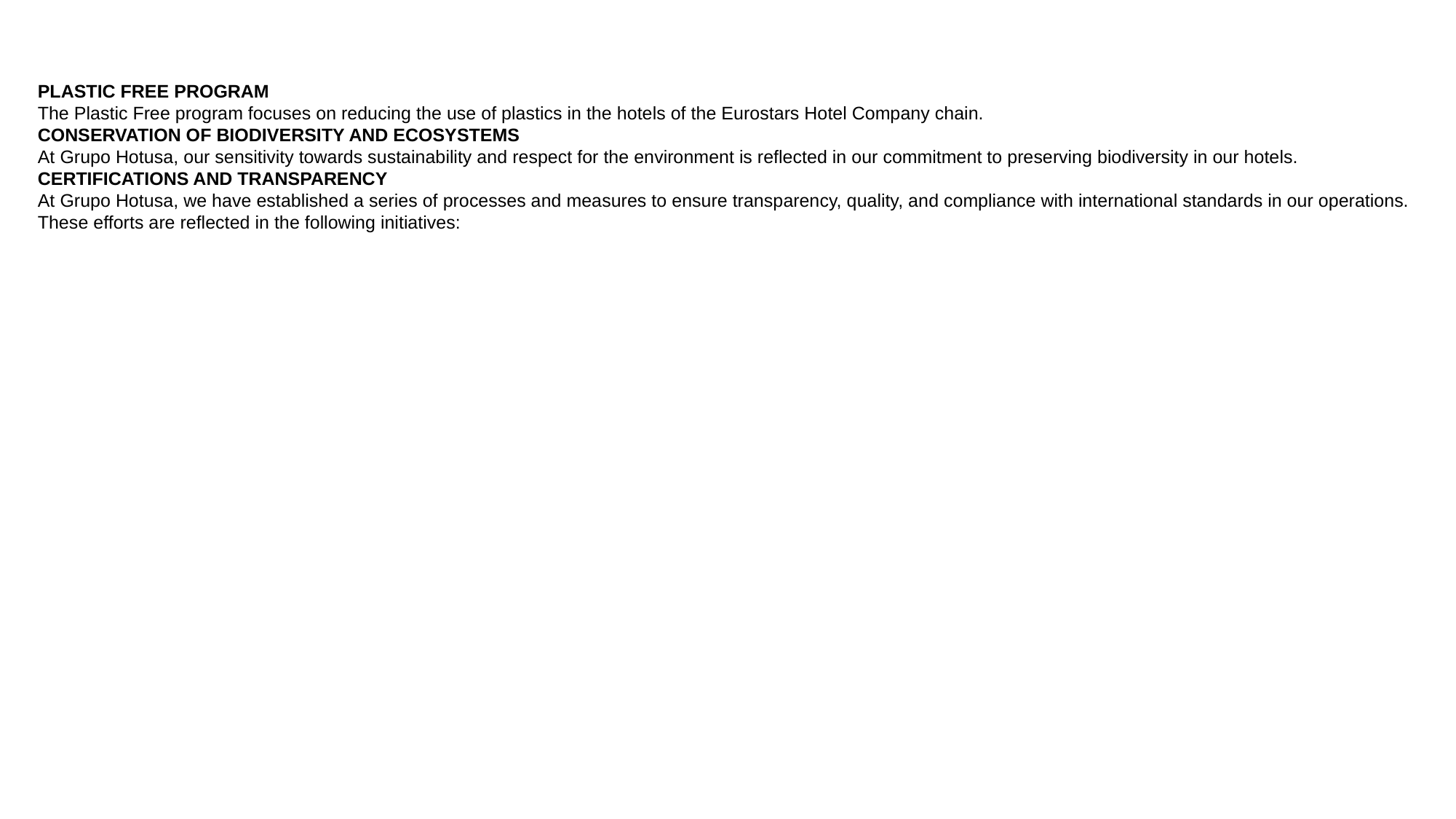

PLASTIC FREE PROGRAM
The Plastic Free program focuses on reducing the use of plastics in the hotels of the Eurostars Hotel Company chain.
CONSERVATION OF BIODIVERSITY AND ECOSYSTEMS
At Grupo Hotusa, our sensitivity towards sustainability and respect for the environment is reflected in our commitment to preserving biodiversity in our hotels.
CERTIFICATIONS AND TRANSPARENCY
At Grupo Hotusa, we have established a series of processes and measures to ensure transparency, quality, and compliance with international standards in our operations. These efforts are reflected in the following initiatives: